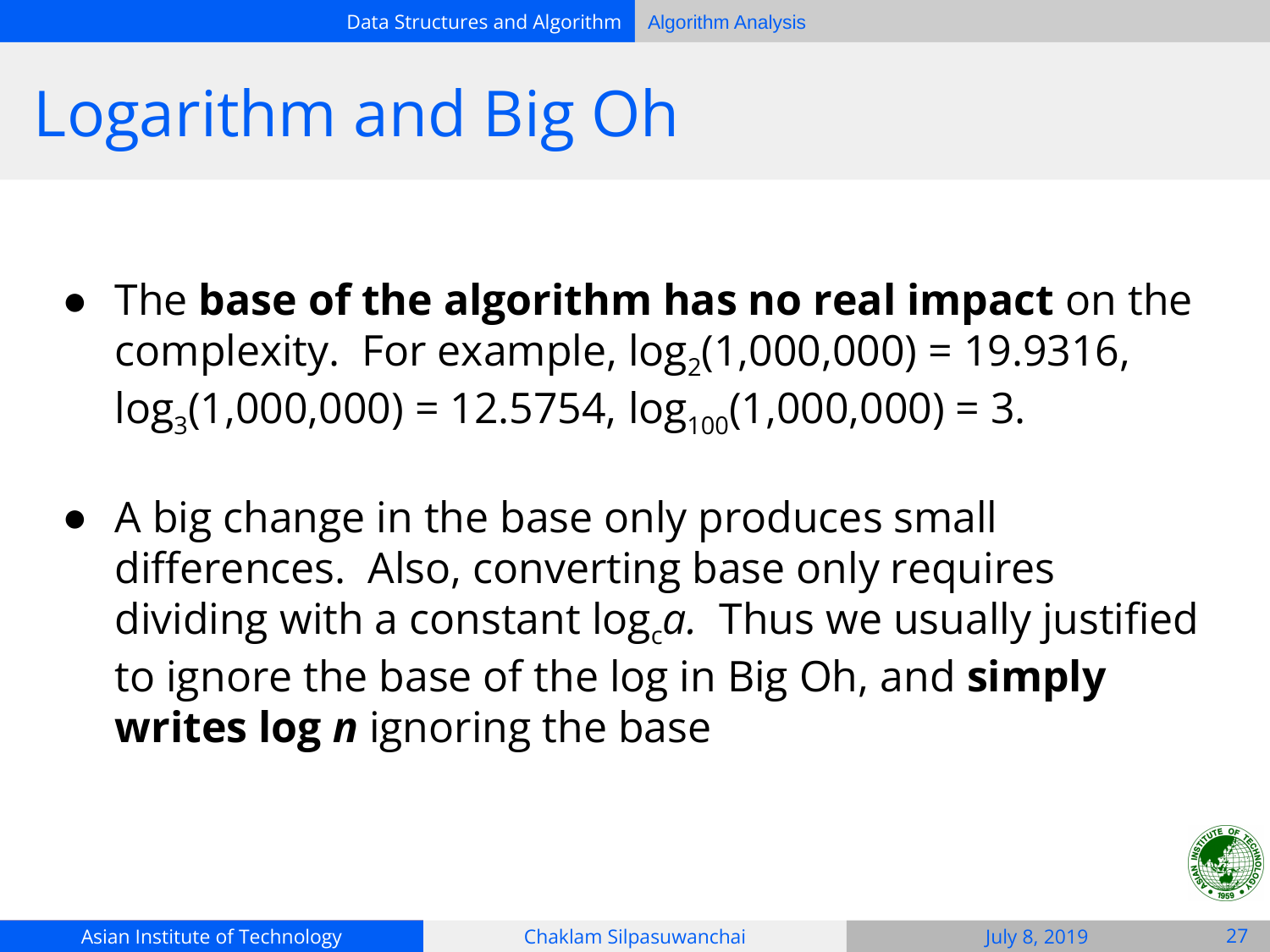

# Logarithm and Big Oh
The base of the algorithm has no real impact on the complexity.  For example, log2(1,000,000) = 19.9316, log3(1,000,000) = 12.5754, log100(1,000,000) = 3.
A big change in the base only produces small differences.  Also, converting base only requires dividing with a constant logca.  Thus we usually justified to ignore the base of the log in Big Oh, and simply writes log n ignoring the base
27